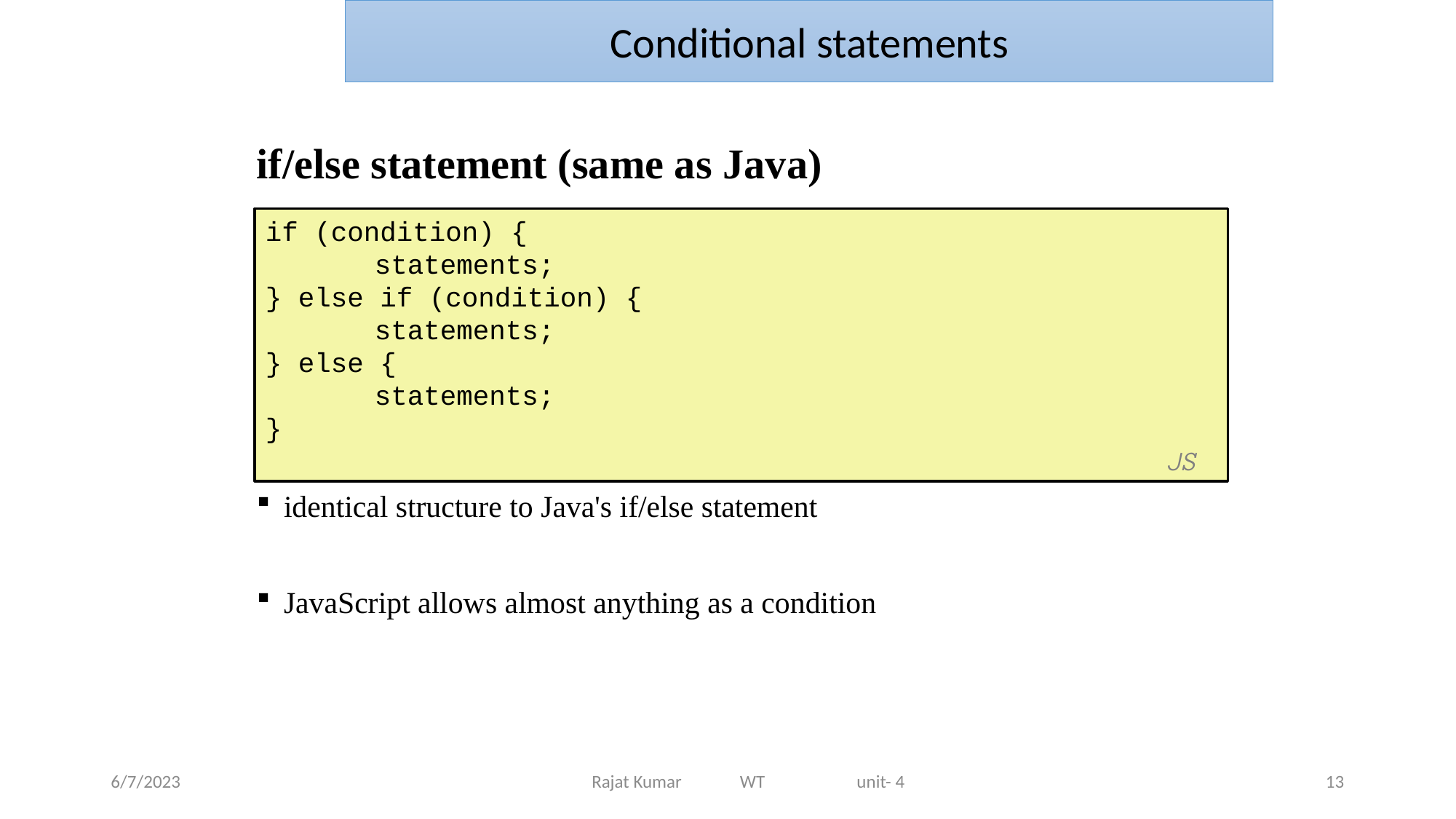

Conditional statements
if/else statement (same as Java)

identical structure to Java's if/else statement

JavaScript allows almost anything as a condition

if (condition) {
	statements;
} else if (condition) {
	statements;
} else {
	statements;
}
				  		           	  JS
6/7/2023
13
Rajat Kumar              WT                      unit- 4